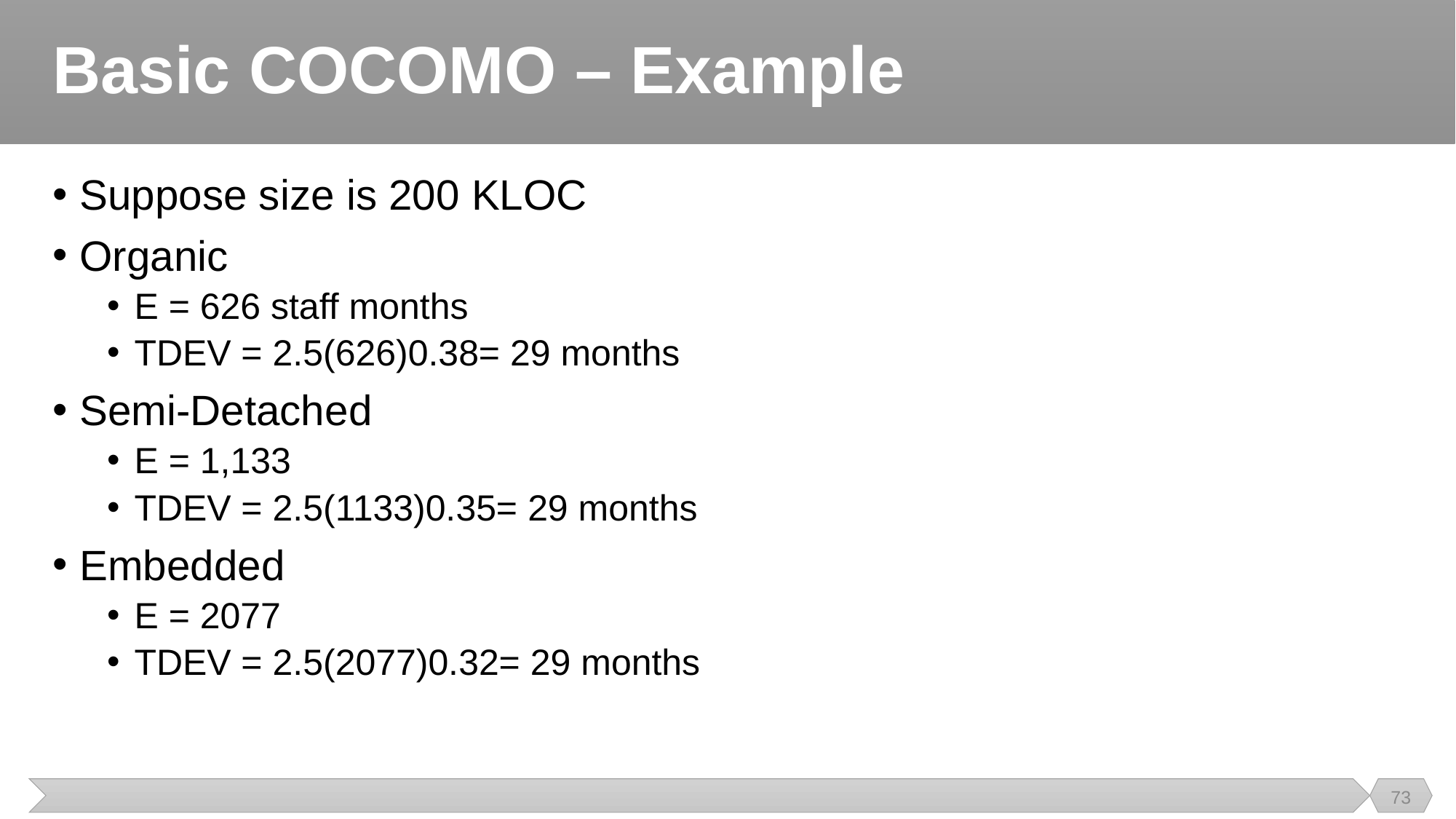

# Basic COCOMO – Example
Suppose size is 200 KLOC
Organic
E = 626 staff months
TDEV = 2.5(626)0.38= 29 months
Semi-Detached
E = 1,133
TDEV = 2.5(1133)0.35= 29 months
Embedded
E = 2077
TDEV = 2.5(2077)0.32= 29 months
73